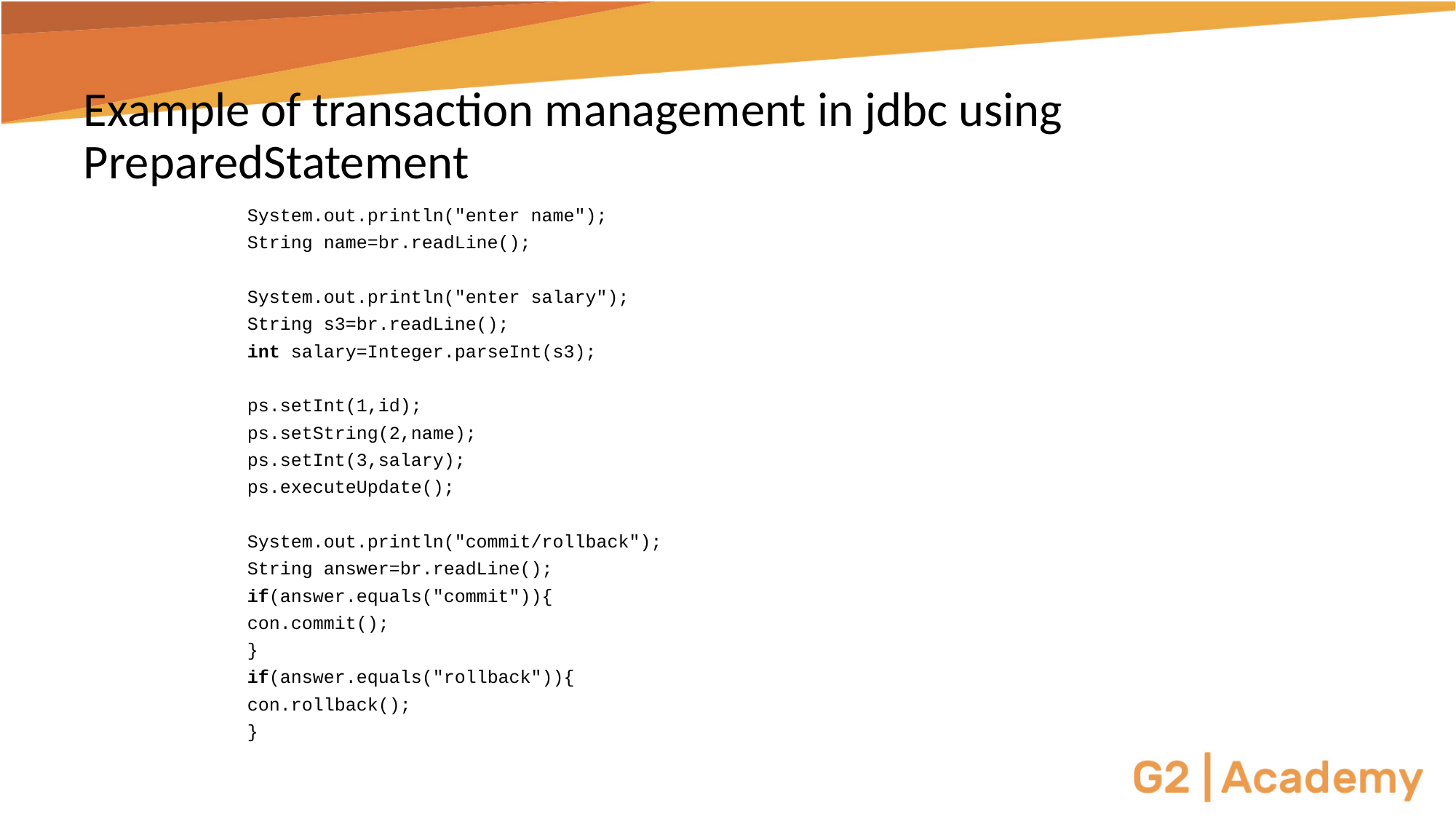

# Example of transaction management in jdbc using PreparedStatement
System.out.println("enter name");
String name=br.readLine();

System.out.println("enter salary");
String s3=br.readLine();
int salary=Integer.parseInt(s3);

ps.setInt(1,id);
ps.setString(2,name);
ps.setInt(3,salary);
ps.executeUpdate();

System.out.println("commit/rollback");
String answer=br.readLine();
if(answer.equals("commit")){
con.commit();
}
if(answer.equals("rollback")){
con.rollback();
}